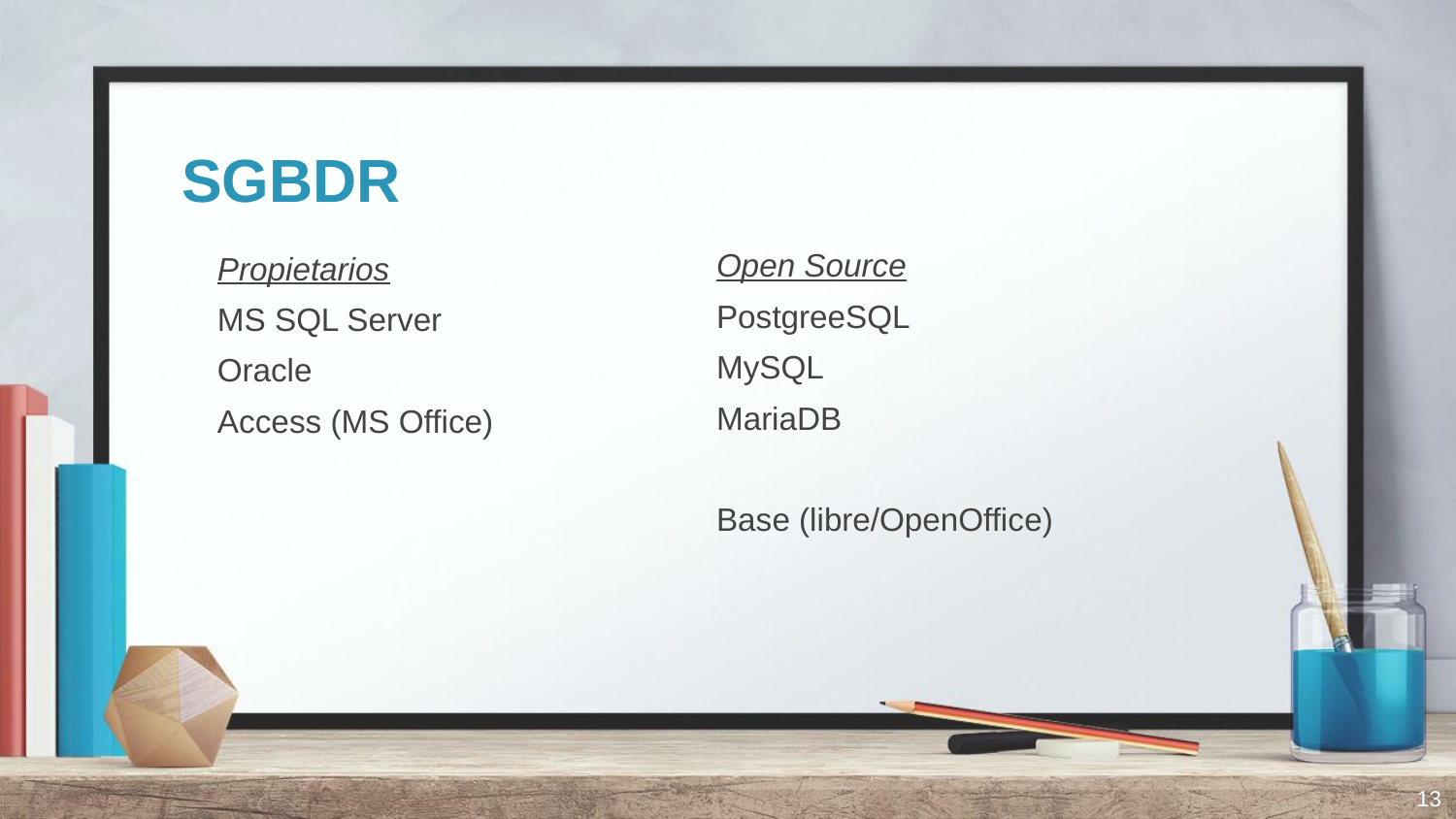

# SGBDR
Open Source
PostgreeSQL
MySQL
MariaDB

Base (libre/OpenOffice)
Propietarios
MS SQL Server
Oracle
Access (MS Office)
13